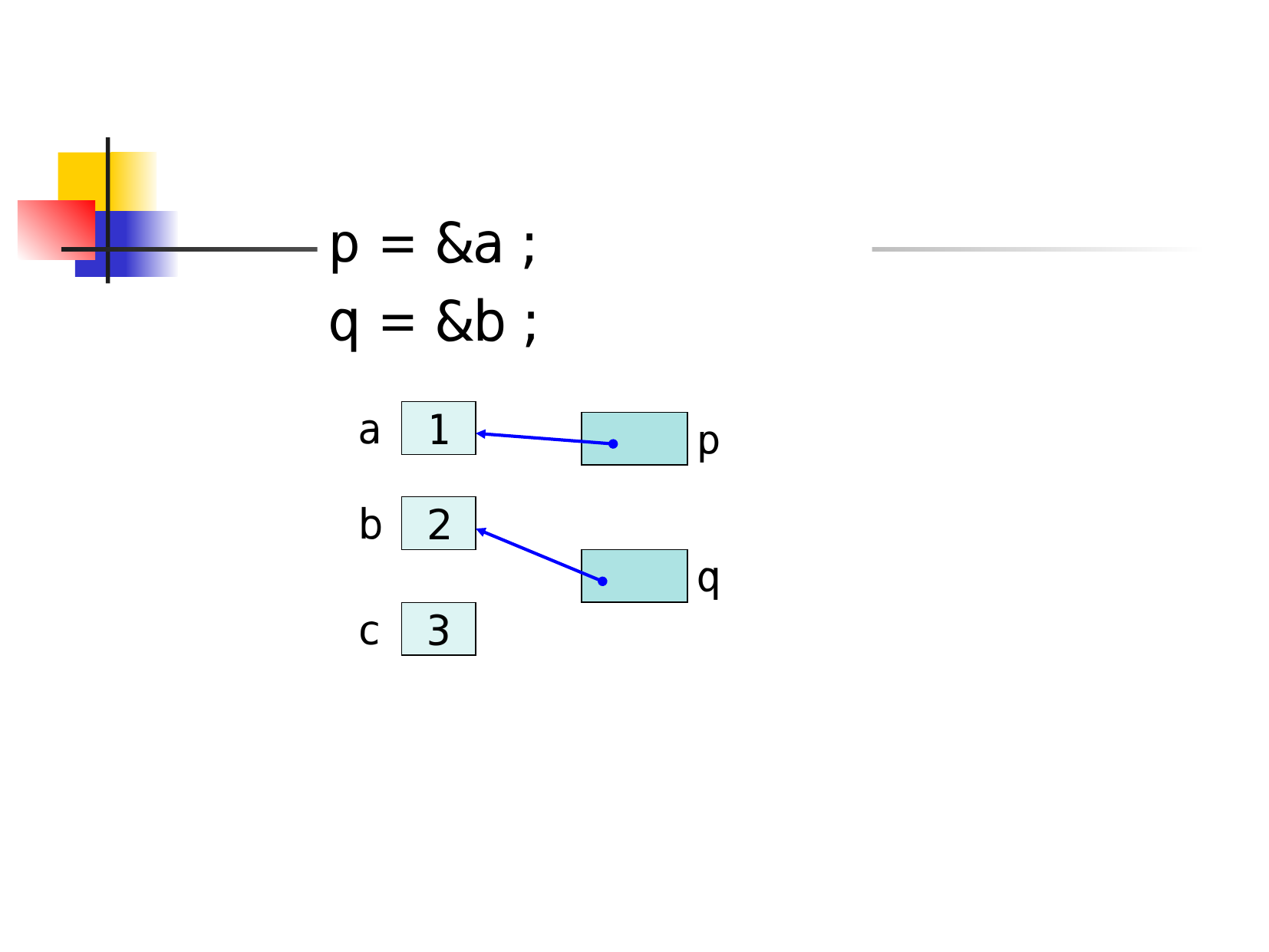

p = &a ;
q = &b ;
a
1
p

b
2
q

c
3